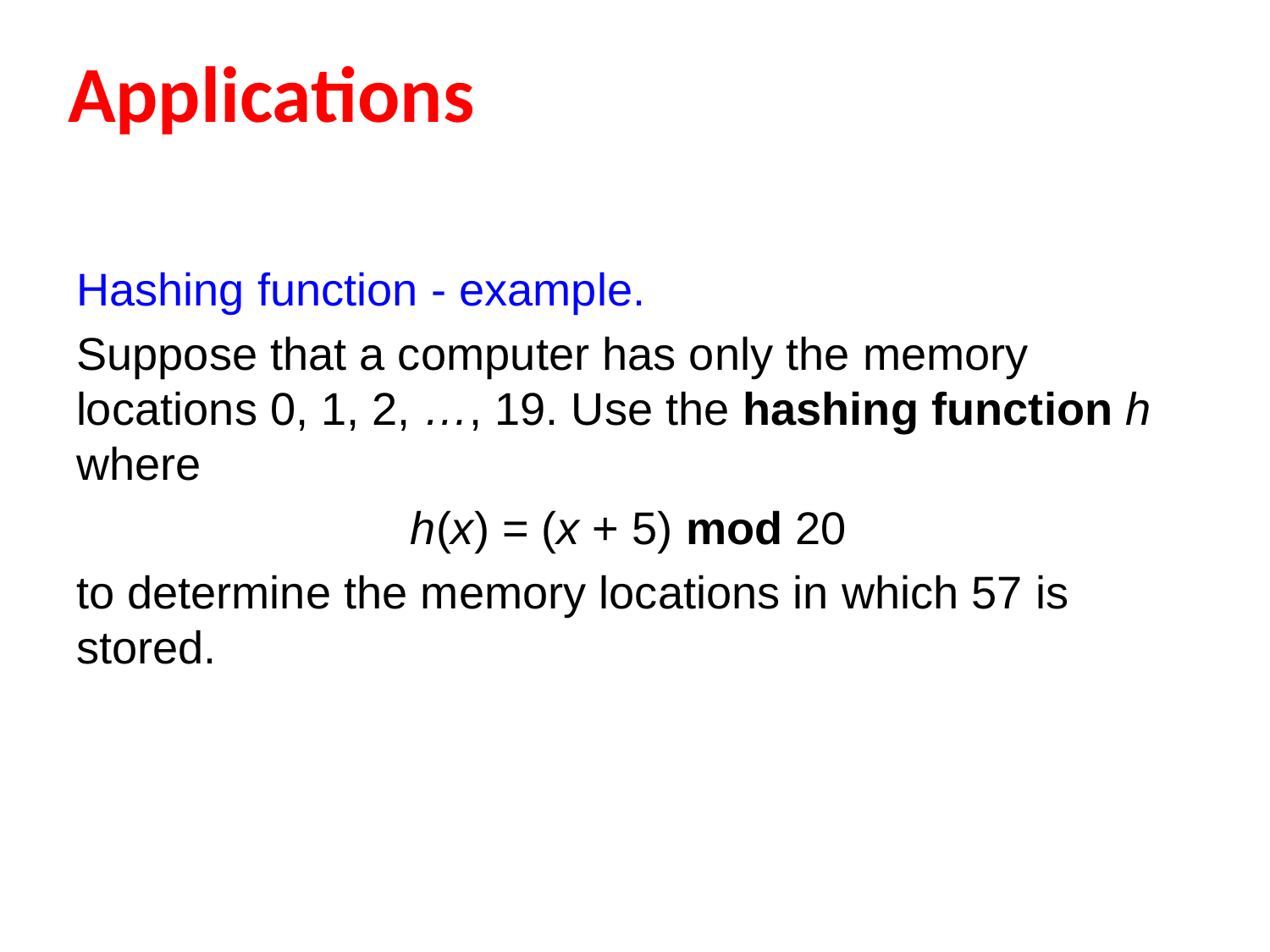

#
Applications
Hashing function - example.
Suppose that a computer has only the memory locations 0, 1, 2, …, 19. Use the hashing function h where
h(x) = (x + 5) mod 20
to determine the memory locations in which 57 is stored.